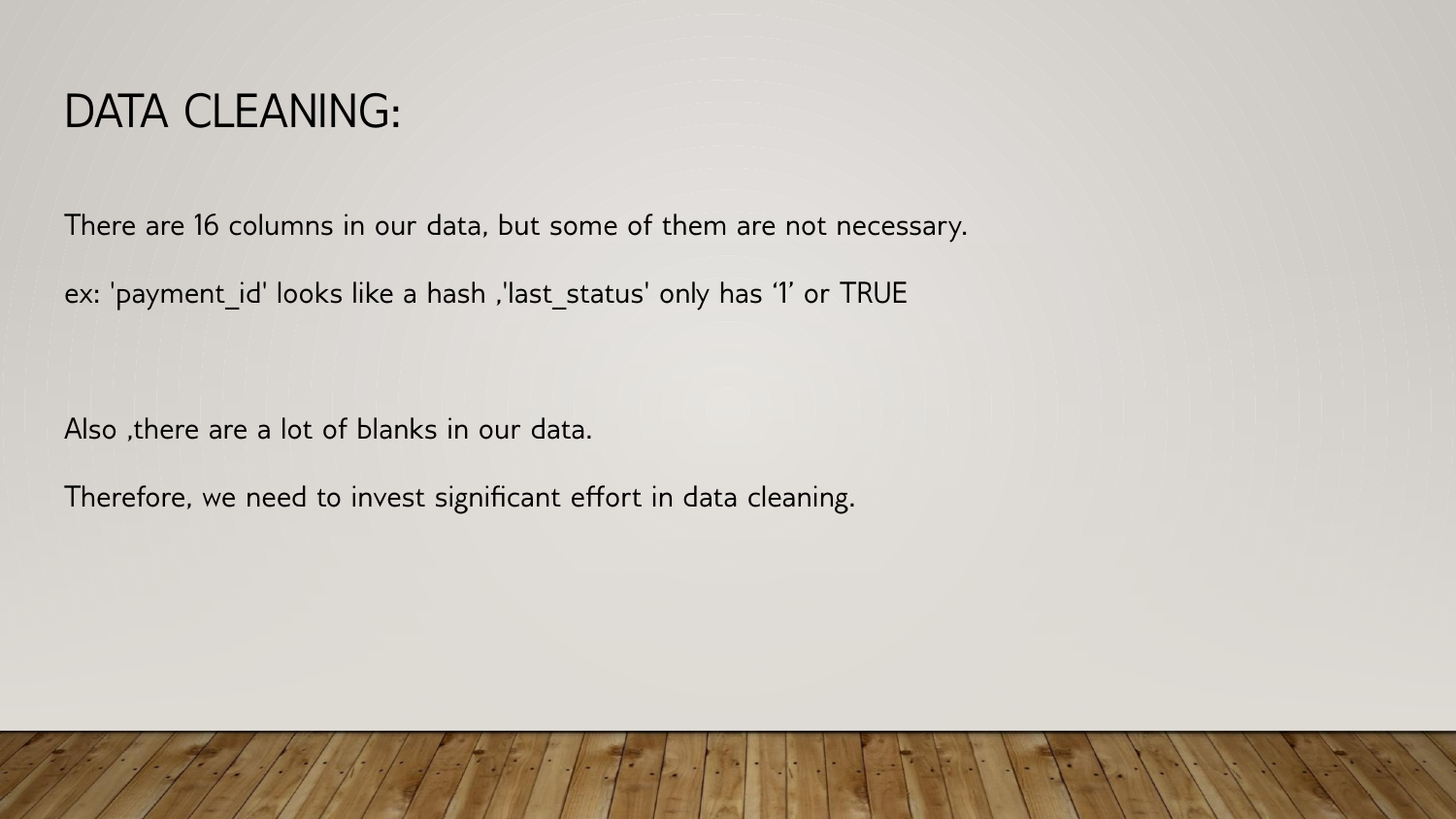

# DATA CLEANING:

There are 16 columns in our data, but some of them are not necessary.
ex: 'payment_id' looks like a hash ,'last_status' only has ‘1’ or TRUE

Also ,there are a lot of blanks in our data.
Therefore, we need to invest significant effort in data cleaning.